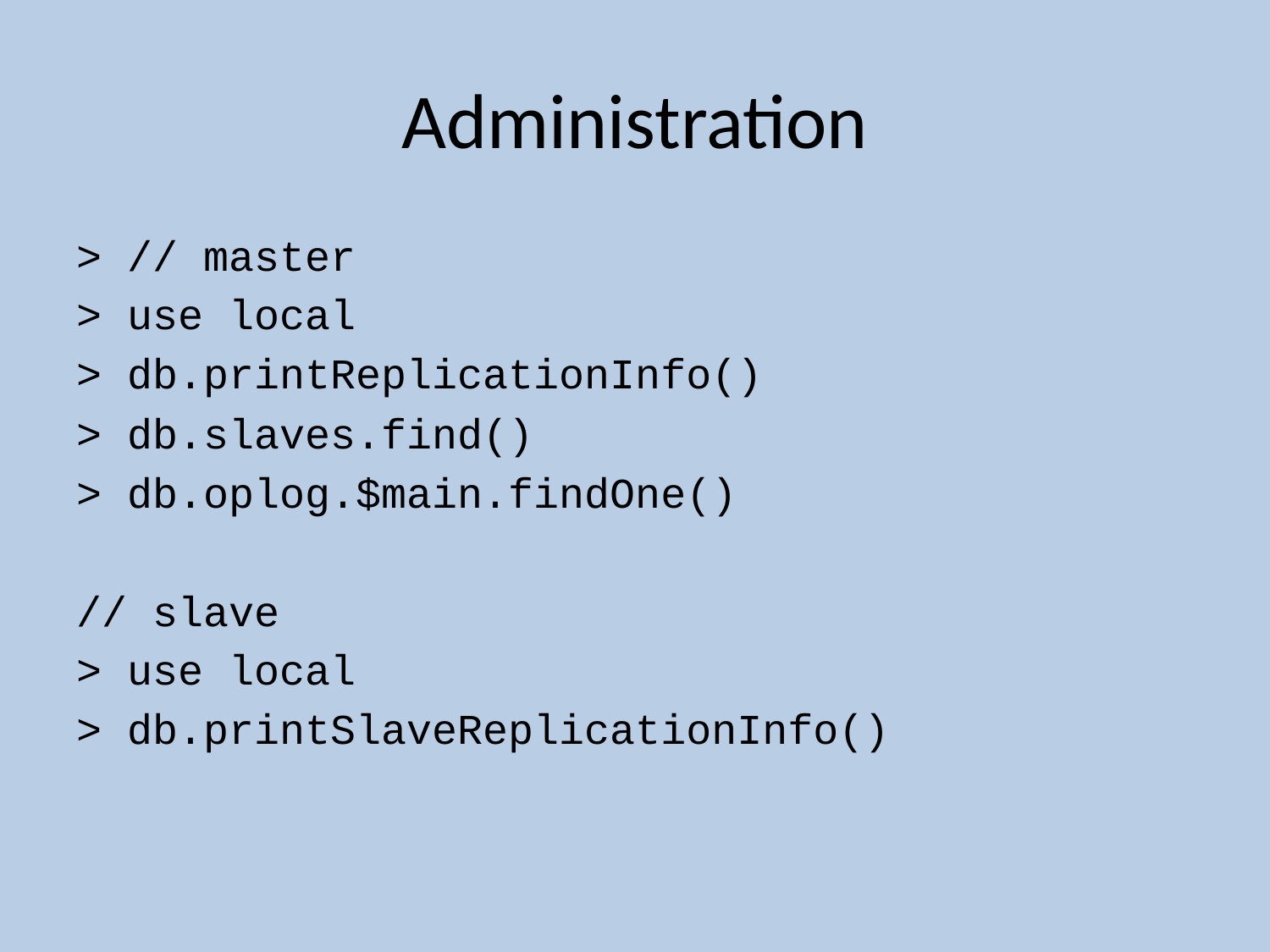

# Administration
> // master
> use local
> db.printReplicationInfo()
> db.slaves.find()
> db.oplog.$main.findOne()

// slave
> use local
> db.printSlaveReplicationInfo()